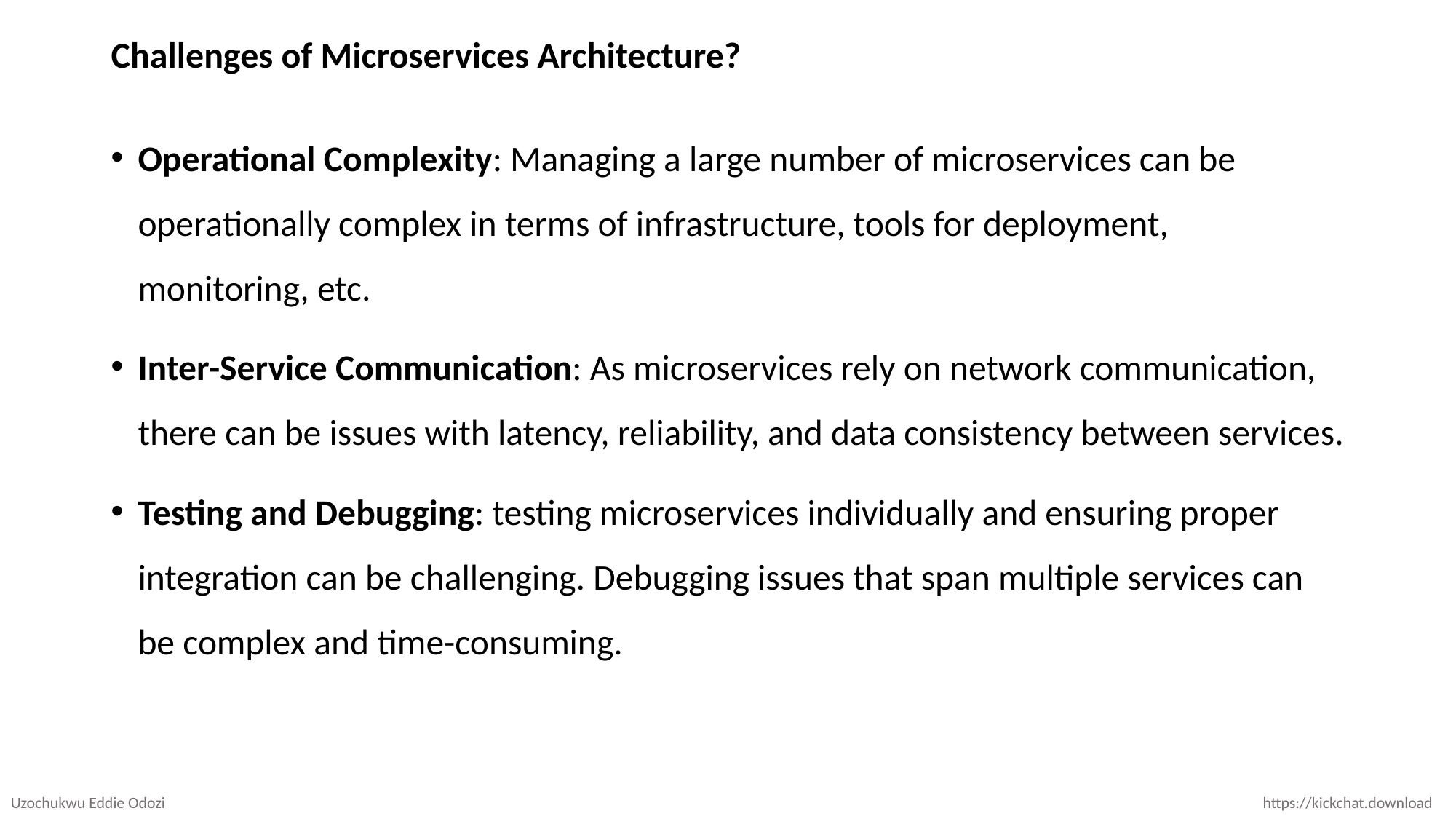

# Challenges of Microservices Architecture?
Operational Complexity: Managing a large number of microservices can be operationally complex in terms of infrastructure, tools for deployment, monitoring, etc.
Inter-Service Communication: As microservices rely on network communication, there can be issues with latency, reliability, and data consistency between services.
Testing and Debugging: testing microservices individually and ensuring proper integration can be challenging. Debugging issues that span multiple services can be complex and time-consuming.
Uzochukwu Eddie Odozi
https://kickchat.download